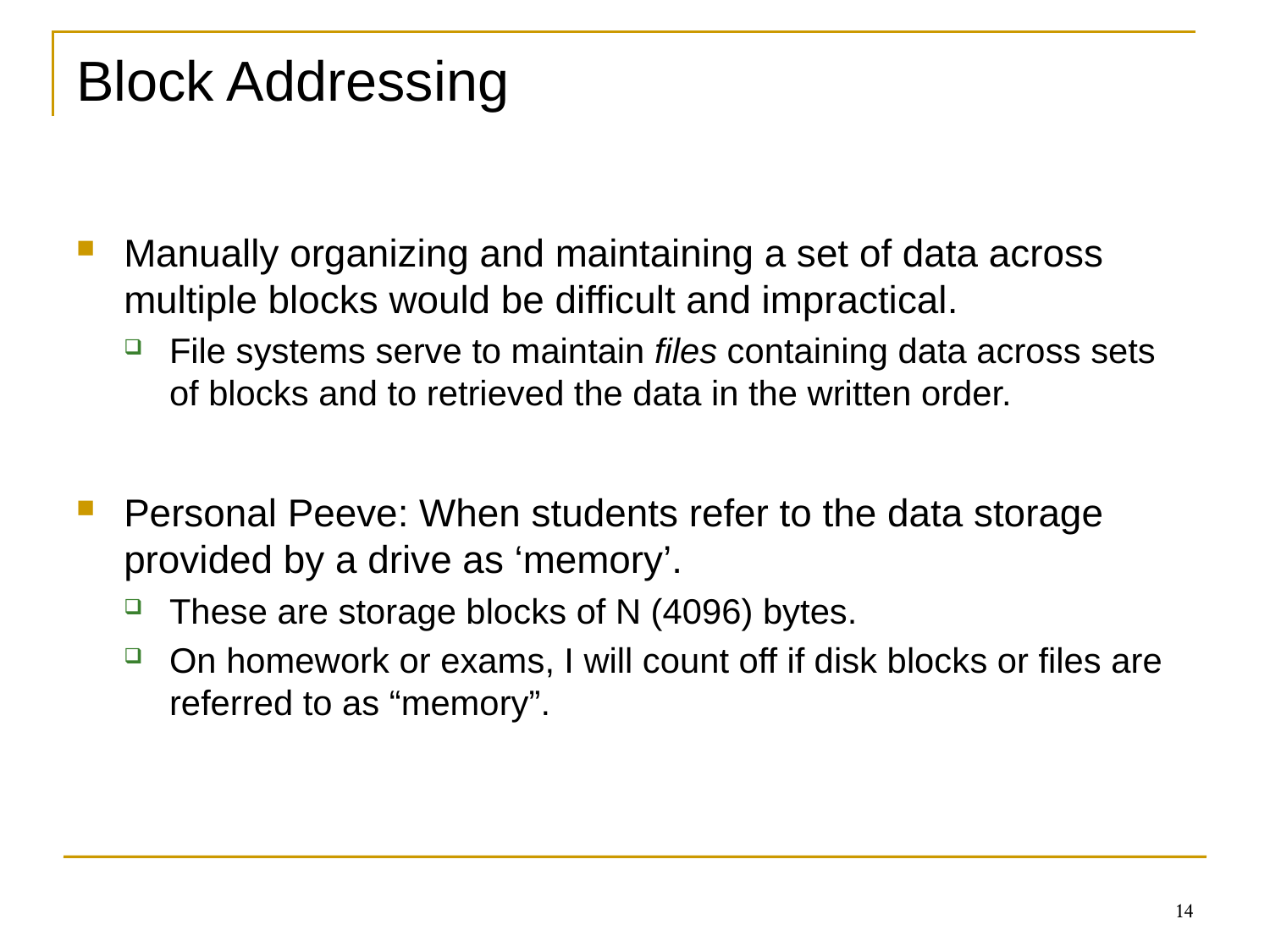

# Block Addressing
Manually organizing and maintaining a set of data across multiple blocks would be difficult and impractical.
File systems serve to maintain files containing data across sets of blocks and to retrieved the data in the written order.

Personal Peeve: When students refer to the data storage provided by a drive as ‘memory’.
These are storage blocks of N (4096) bytes.
On homework or exams, I will count off if disk blocks or files are referred to as “memory”.
14